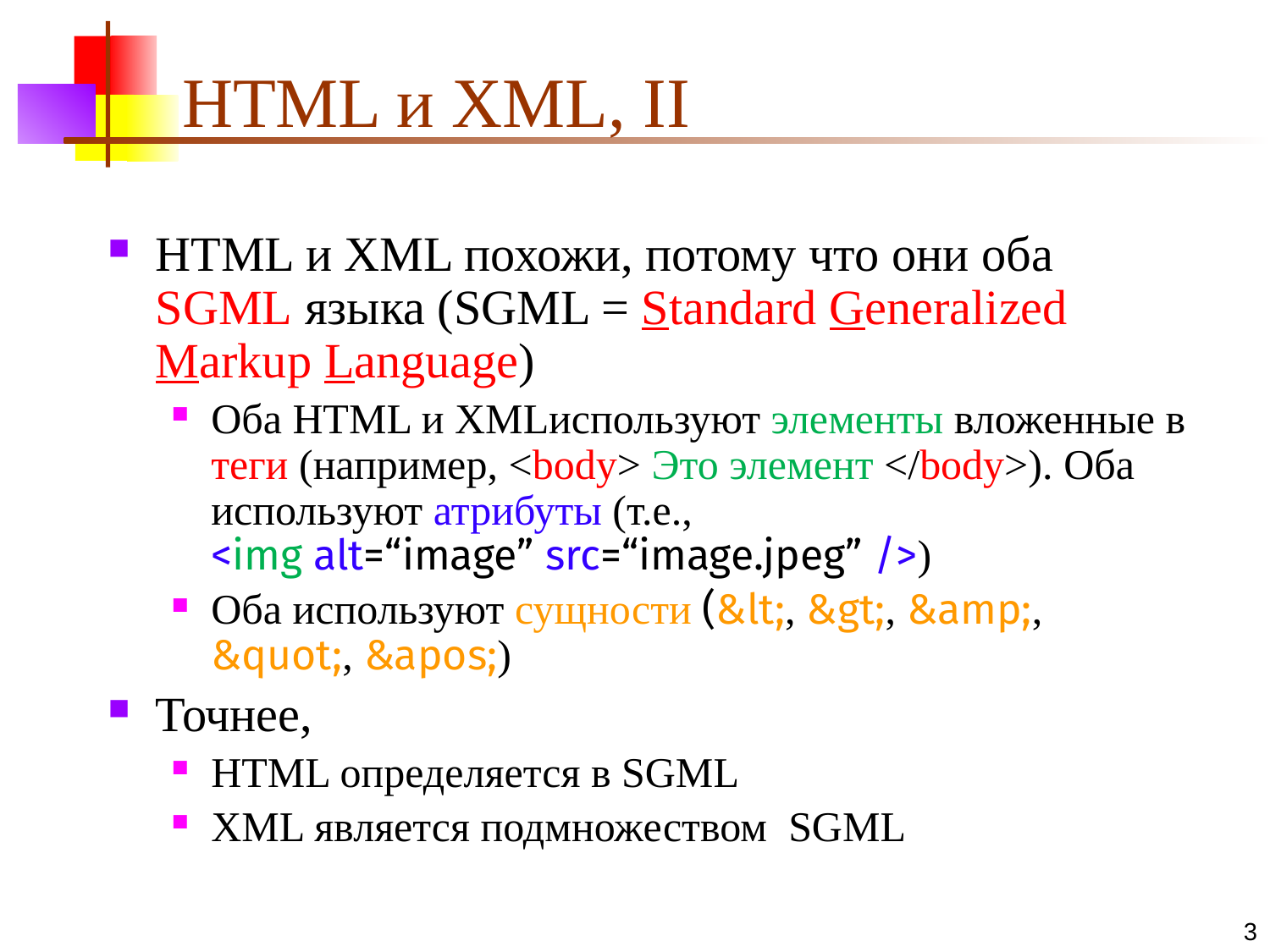

# HTML и XML, II
HTML и XML похожи, потому что они оба  SGML языка (SGML = Standard Generalized Markup Language)
Оба HTML и XMLиспользуют элементы вложенные в теги (например, <body> Это элемент </body>). Оба используют атрибуты (т.е.,
<img alt=“image” src=“image.jpeg” />)
Оба используют сущности (&lt;, &gt;, &amp;, &quot;, &apos;)
Точнее,
HTML определяется в SGML
XML является подмножеством  SGML
3